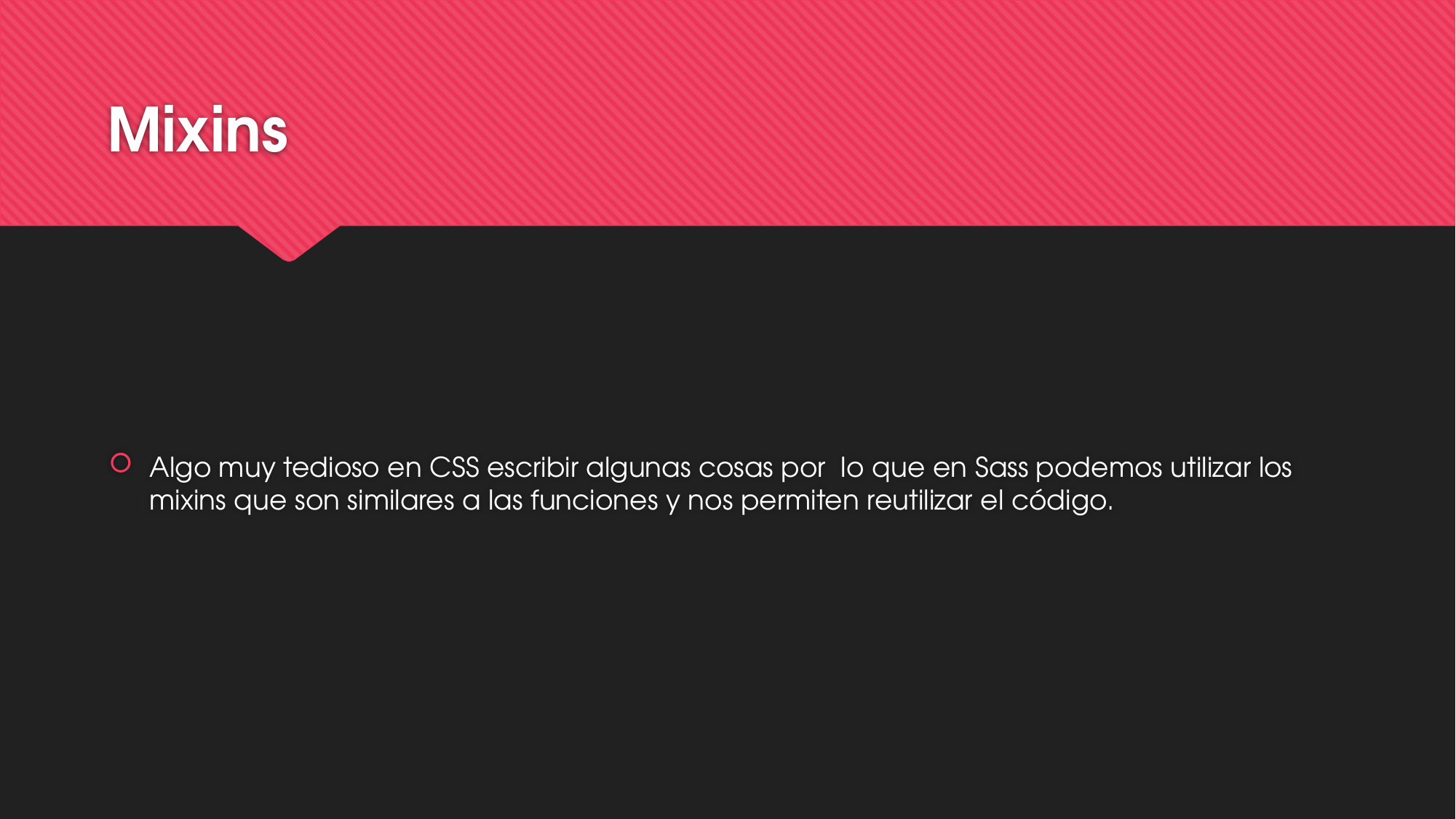

# Mixins
Algo muy tedioso en CSS escribir algunas cosas por  lo que en Sass podemos utilizar los mixins que son similares a las funciones y nos permiten reutilizar el código.